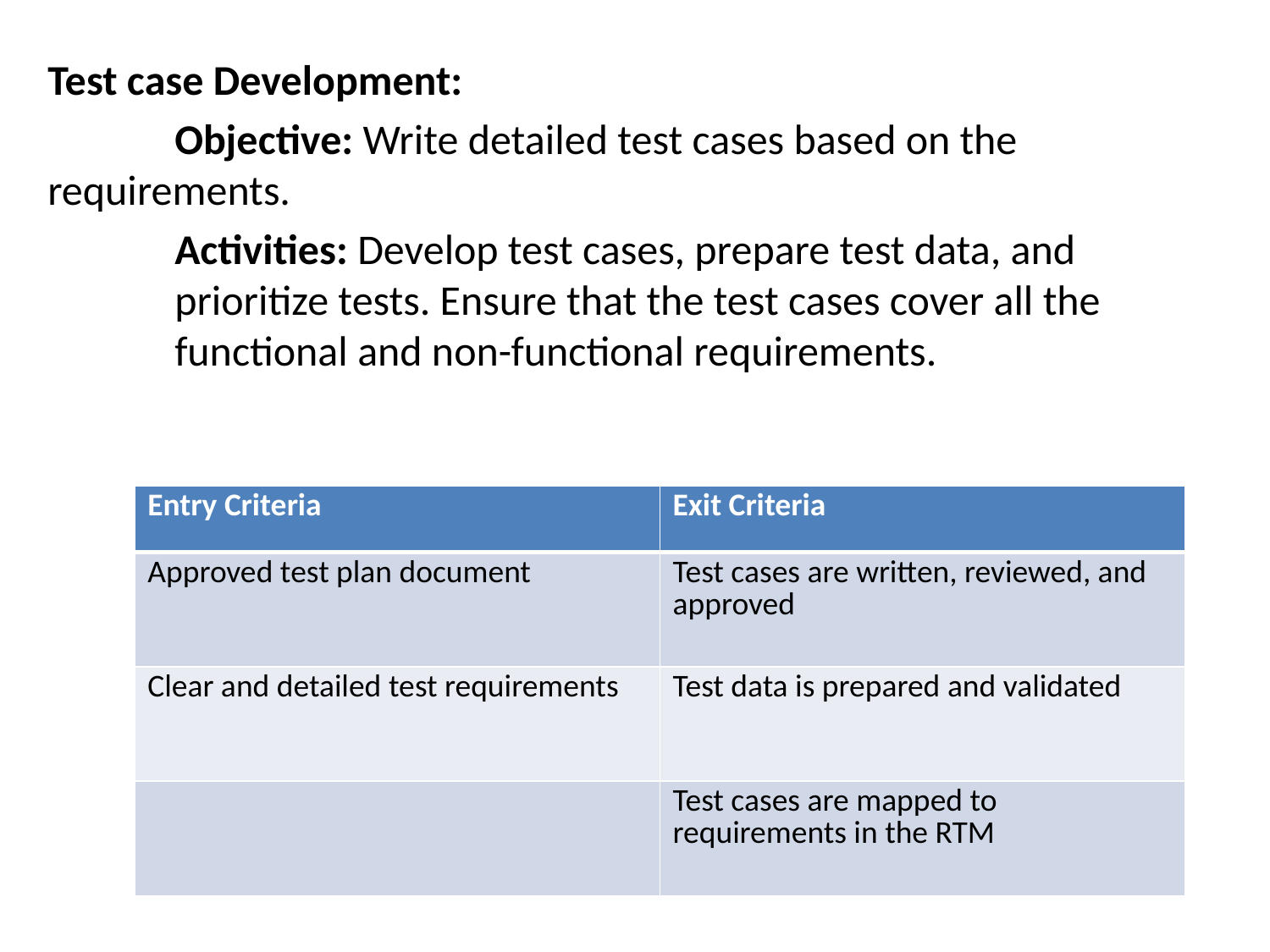

Test case Development:
	Objective: Write detailed test cases based on the 	requirements.
	Activities: Develop test cases, prepare test data, and 	prioritize tests. Ensure that the test cases cover all the 	functional and non-functional requirements.

| Entry Criteria | Exit Criteria |
| --- | --- |
| Approved test plan document | Test cases are written, reviewed, and approved |
| Clear and detailed test requirements | Test data is prepared and validated |
|  | Test cases are mapped to requirements in the RTM |